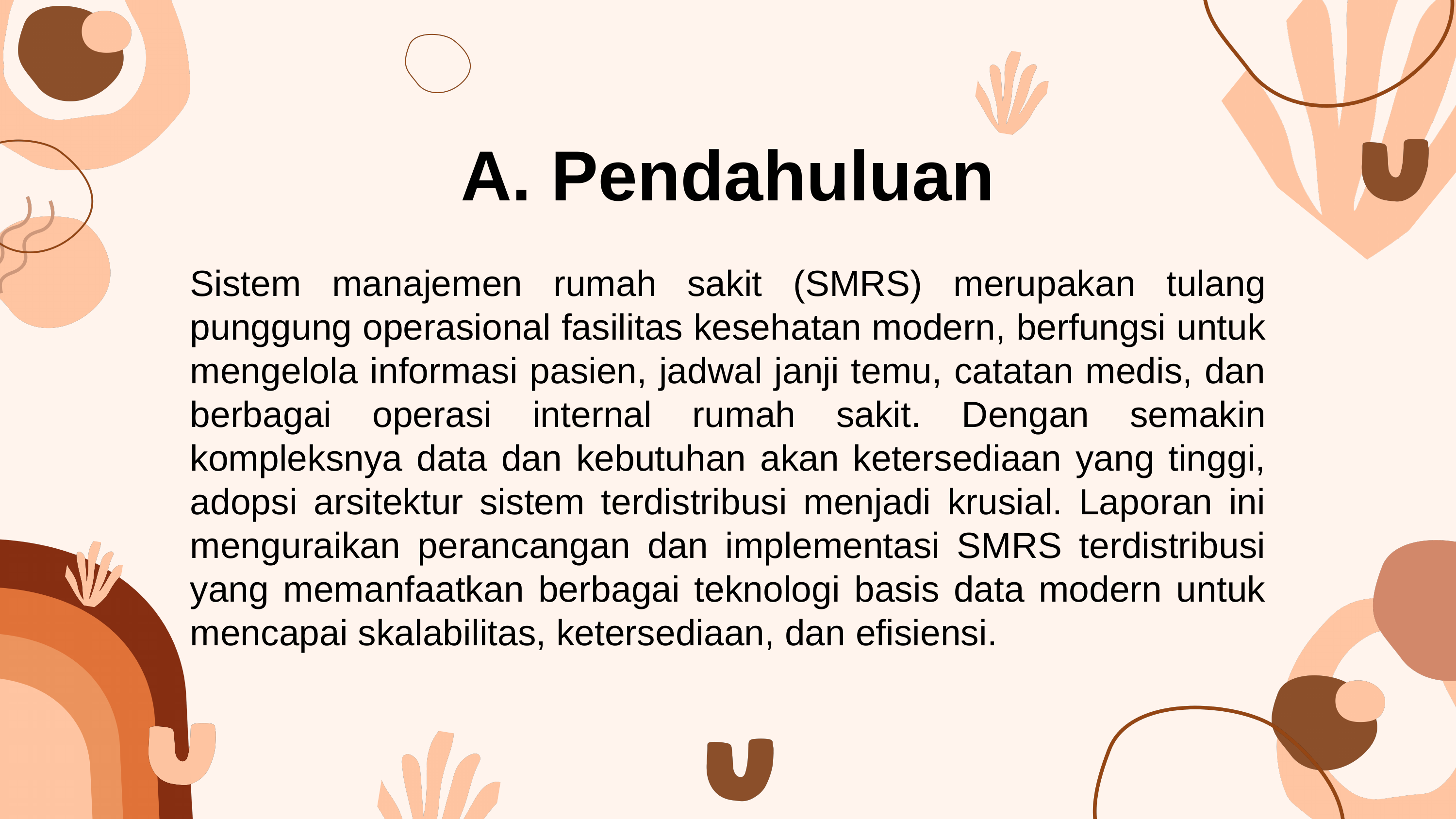

A. Pendahuluan

Sistem manajemen rumah sakit (SMRS) merupakan tulang punggung operasional fasilitas kesehatan modern, berfungsi untuk mengelola informasi pasien, jadwal janji temu, catatan medis, dan berbagai operasi internal rumah sakit. Dengan semakin kompleksnya data dan kebutuhan akan ketersediaan yang tinggi, adopsi arsitektur sistem terdistribusi menjadi krusial. Laporan ini menguraikan perancangan dan implementasi SMRS terdistribusi yang memanfaatkan berbagai teknologi basis data modern untuk mencapai skalabilitas, ketersediaan, dan efisiensi.